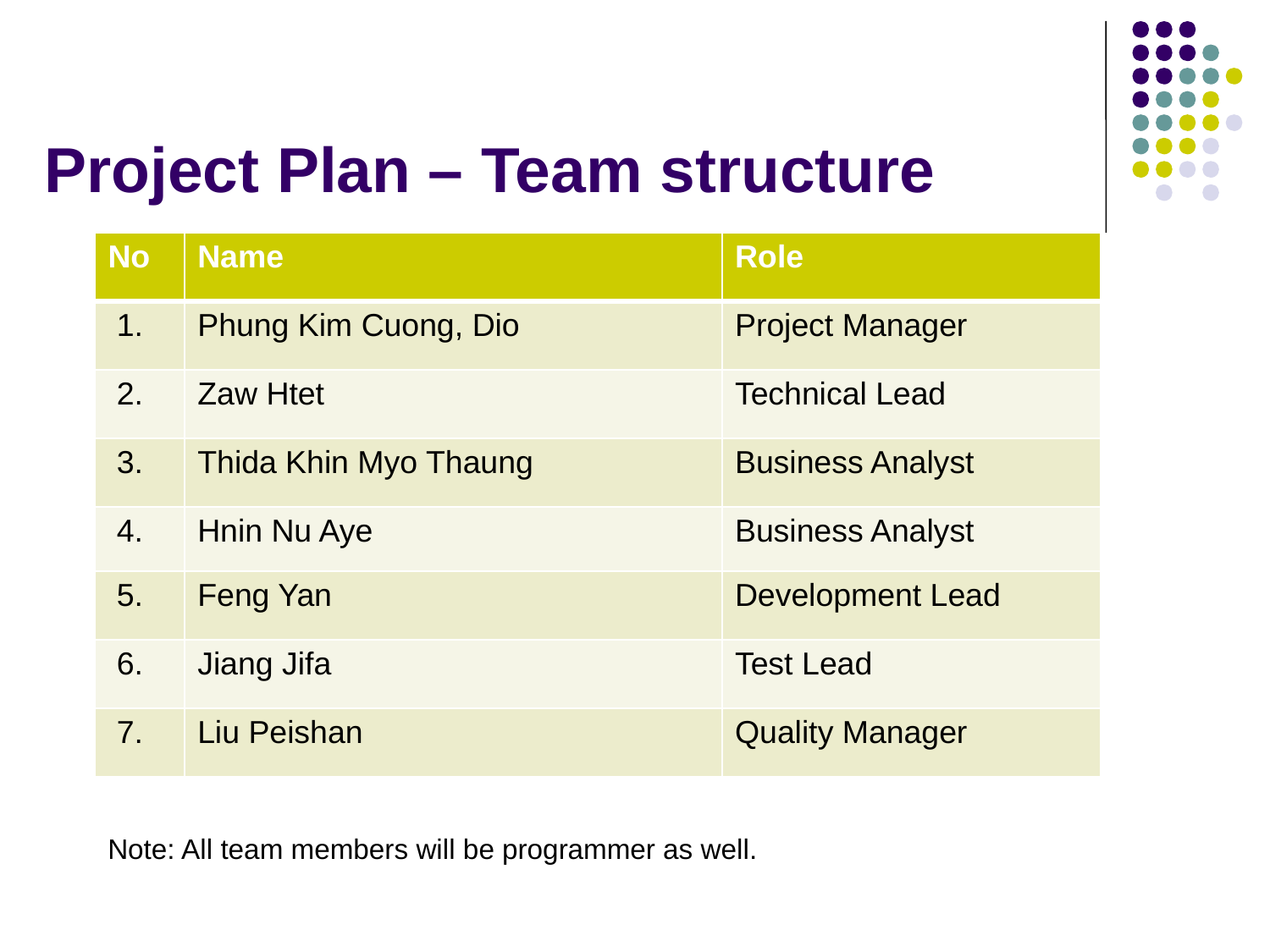

# Project Plan – Team structure
| No | Name | Role |
| --- | --- | --- |
| 1. | Phung Kim Cuong, Dio | Project Manager |
| 2. | Zaw Htet | Technical Lead |
| 3. | Thida Khin Myo Thaung | Business Analyst |
| 4. | Hnin Nu Aye | Business Analyst |
| 5. | Feng Yan | Development Lead |
| 6. | Jiang Jifa | Test Lead |
| 7. | Liu Peishan | Quality Manager |
Note: All team members will be programmer as well.